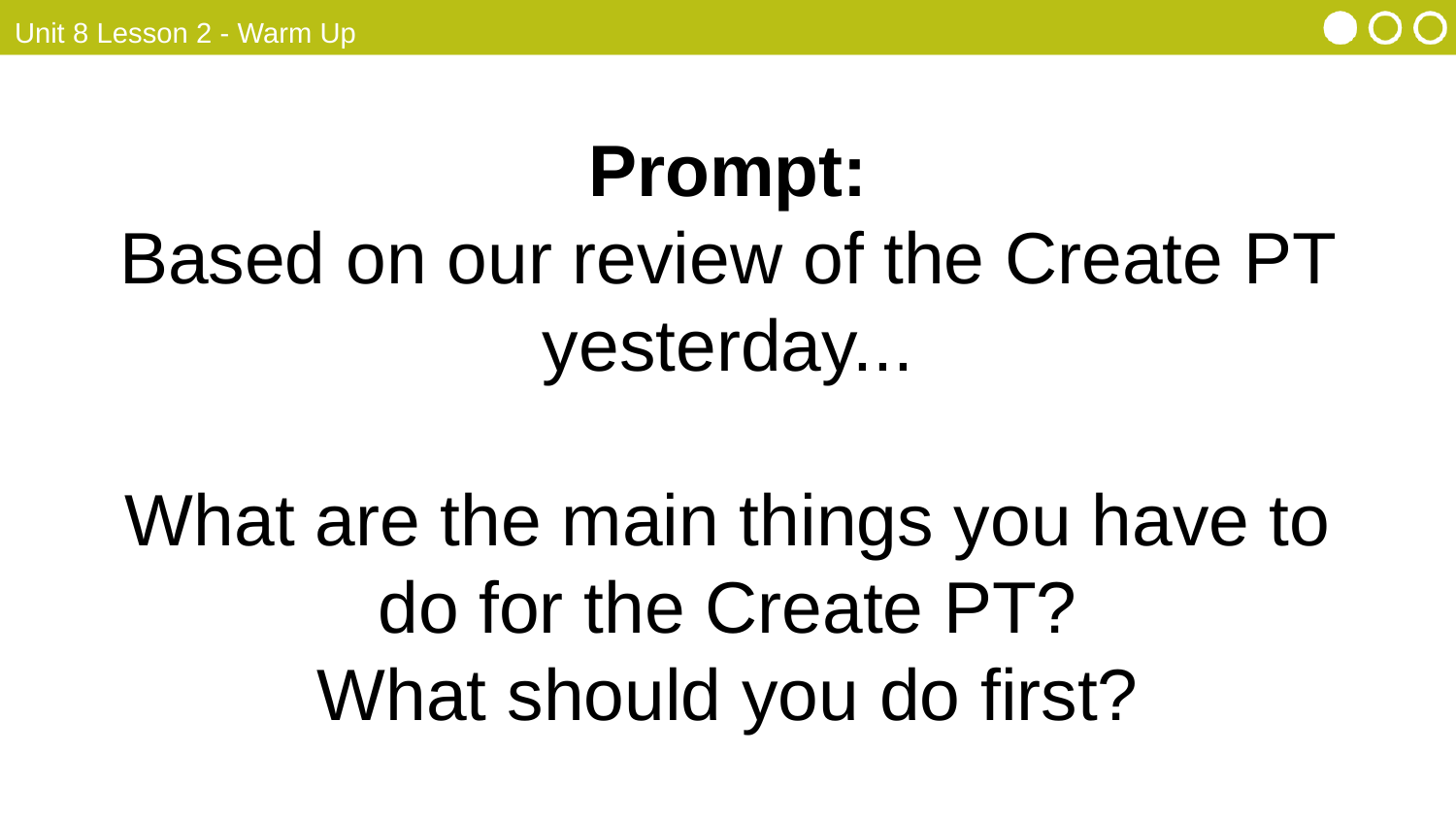

Unit 8 Lesson 2 - Warm Up
Prompt:
Based on our review of the Create PT yesterday...

What are the main things you have to do for the Create PT?
What should you do first?